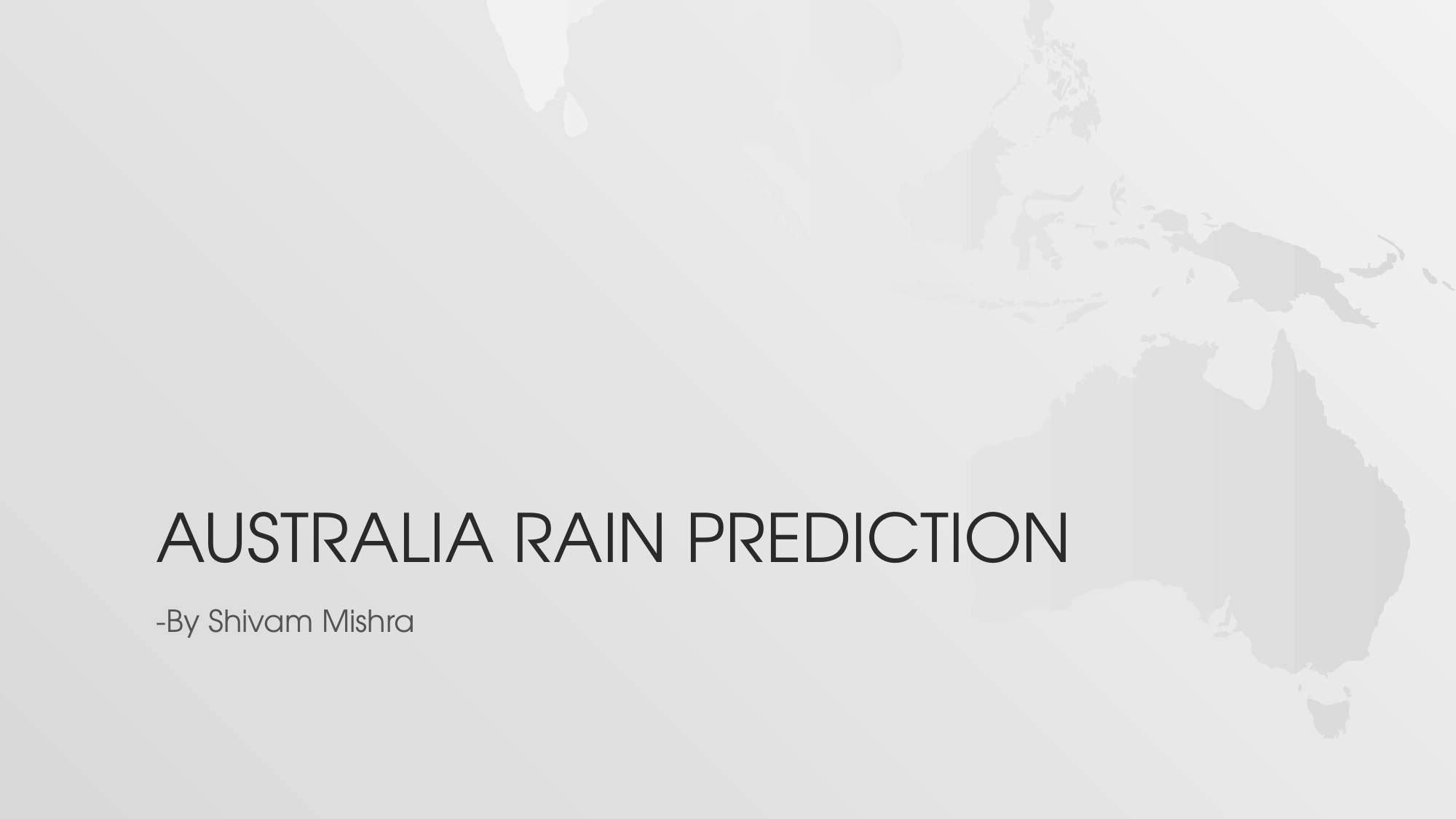

# Australia rain prediction
-By Shivam Mishra